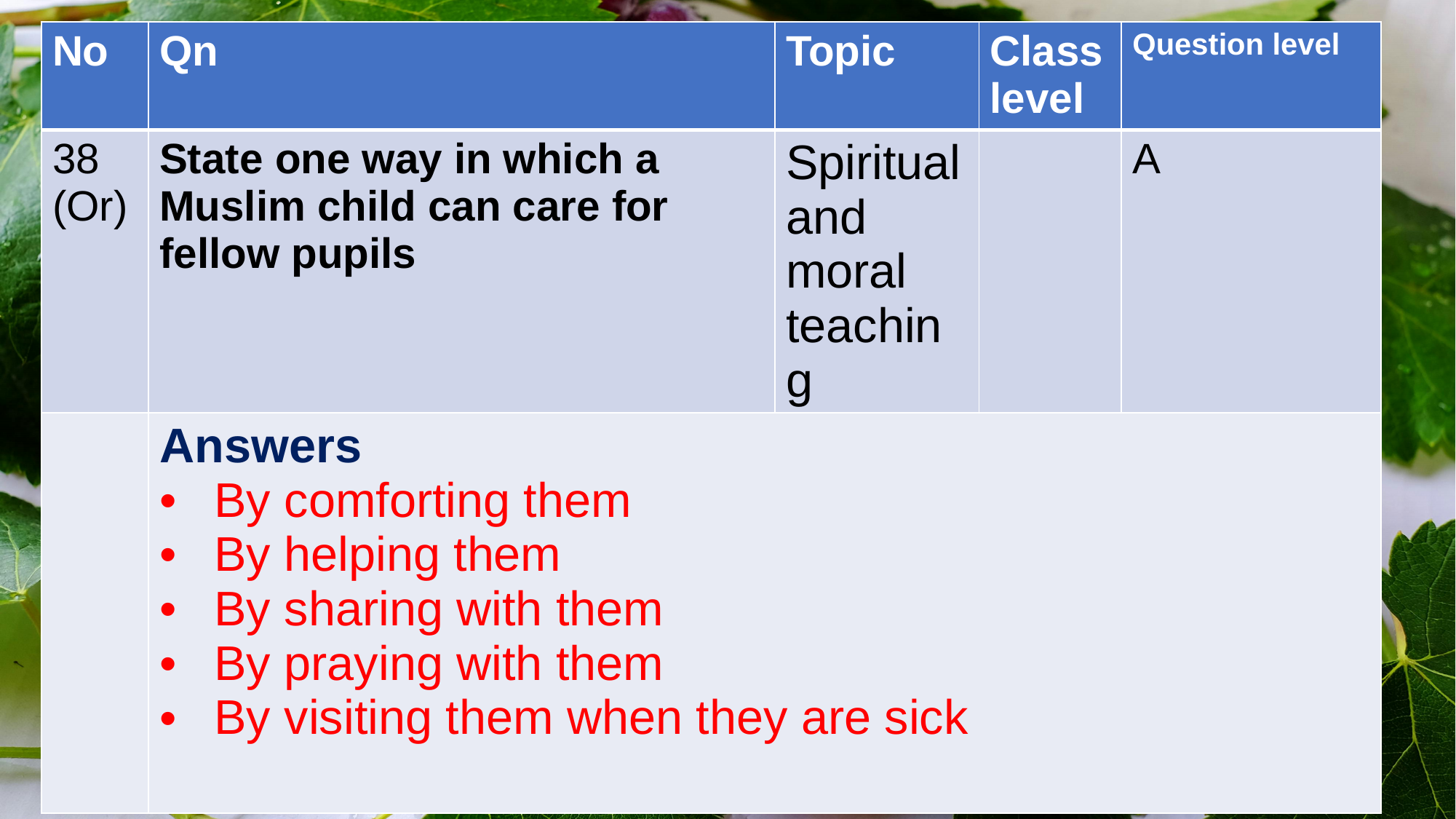

| No | Qn | Topic | Class level | Question level |
| --- | --- | --- | --- | --- |
| 38 (Or) | State one way in which a Muslim child can care for fellow pupils | Spiritual and moral teaching |  | A |
|  | Answers By comforting them By helping them By sharing with them By praying with them By visiting them when they are sick |  |  |  |
SST WORKSHOP - KABOJJA JUNIOR SCHOOL